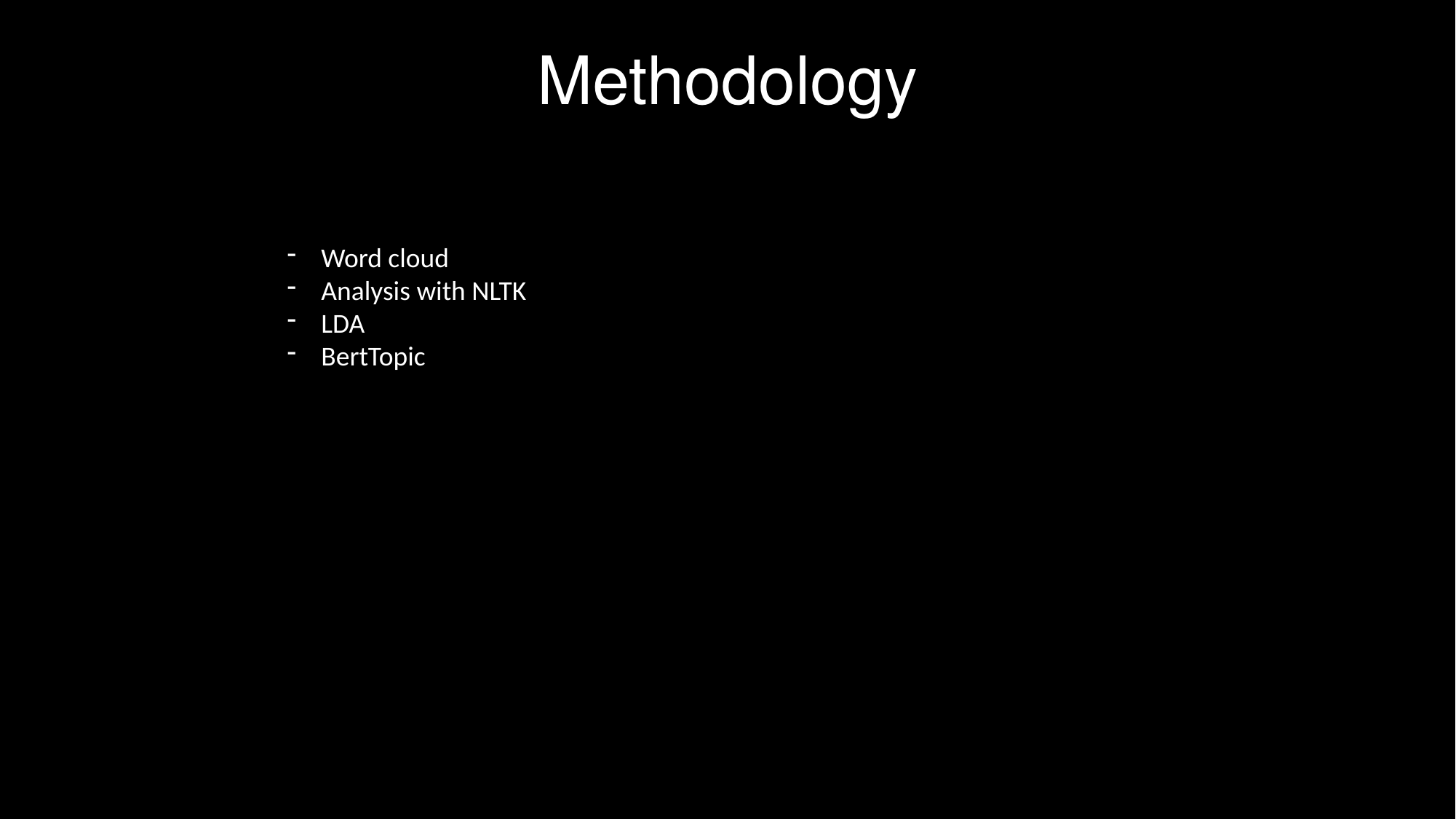

# Methodology

Word cloud
Analysis with NLTK
LDA
BertTopic